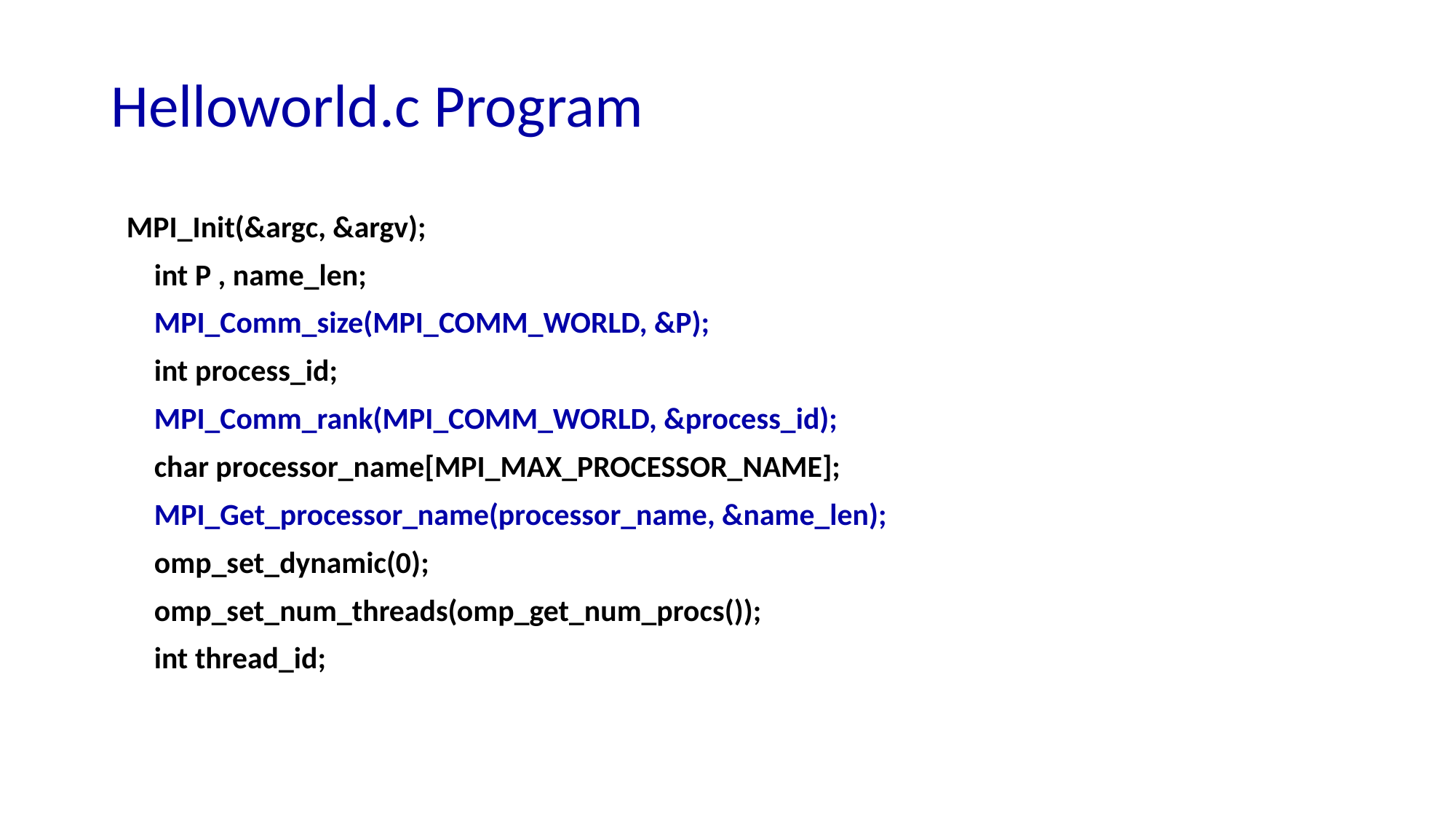

# Helloworld.c Program
MPI_Init(&argc, &argv);
    int P , name_len;
    MPI_Comm_size(MPI_COMM_WORLD, &P);
    int process_id;
    MPI_Comm_rank(MPI_COMM_WORLD, &process_id);
    char processor_name[MPI_MAX_PROCESSOR_NAME];
    MPI_Get_processor_name(processor_name, &name_len);
    omp_set_dynamic(0);
    omp_set_num_threads(omp_get_num_procs());
    int thread_id;